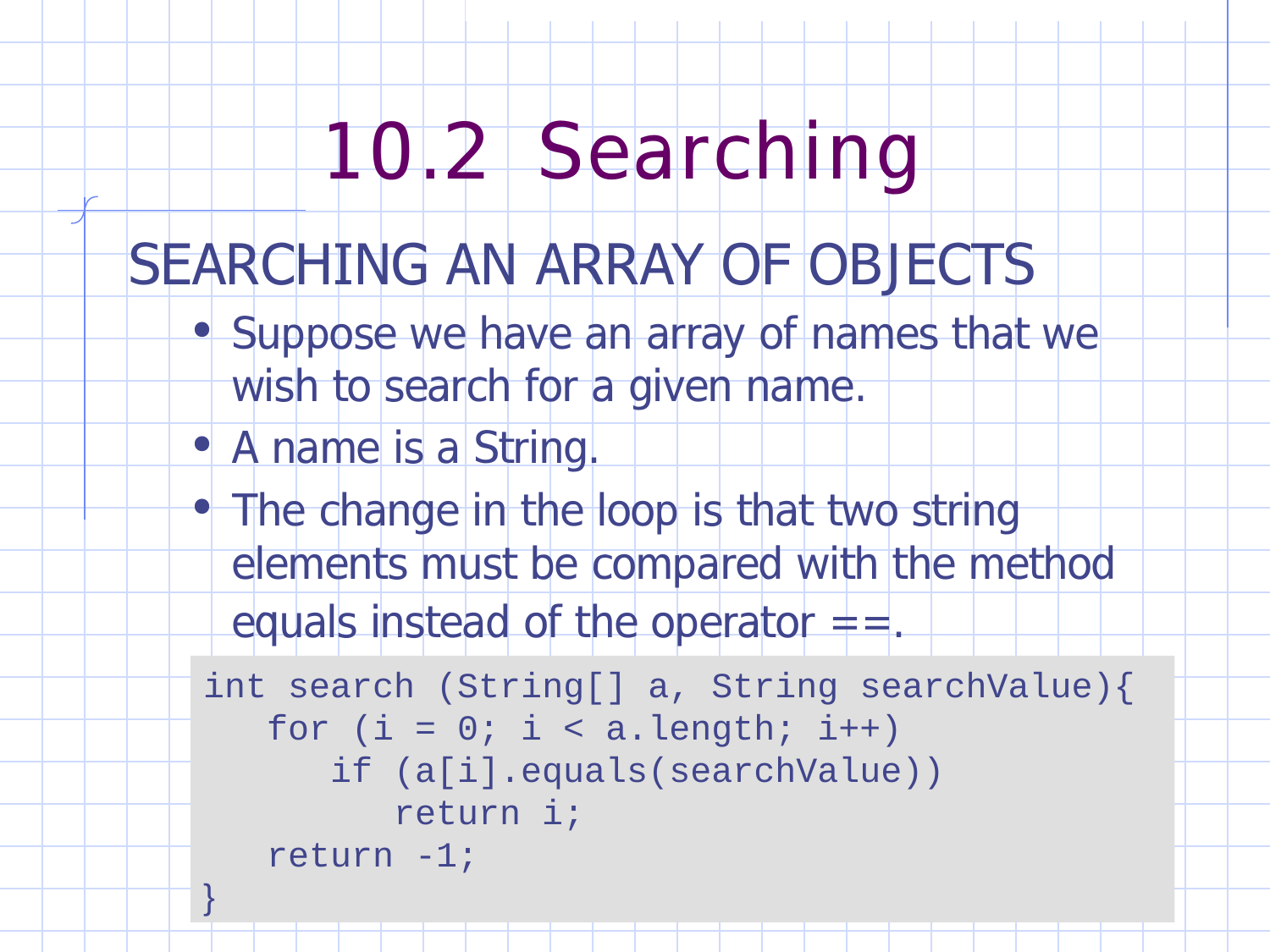

# 10.2  Searching
SEARCHING AN ARRAY OF OBJECTS
Suppose we have an array of names that we wish to search for a given name.
A name is a String.
The change in the loop is that two string elements must be compared with the method equals instead of the operator ==.
int search (String[] a, String searchValue){
   for (i = 0; i < a.length; i++)
      if (a[i].equals(searchValue))
         return i;
   return -1;
}